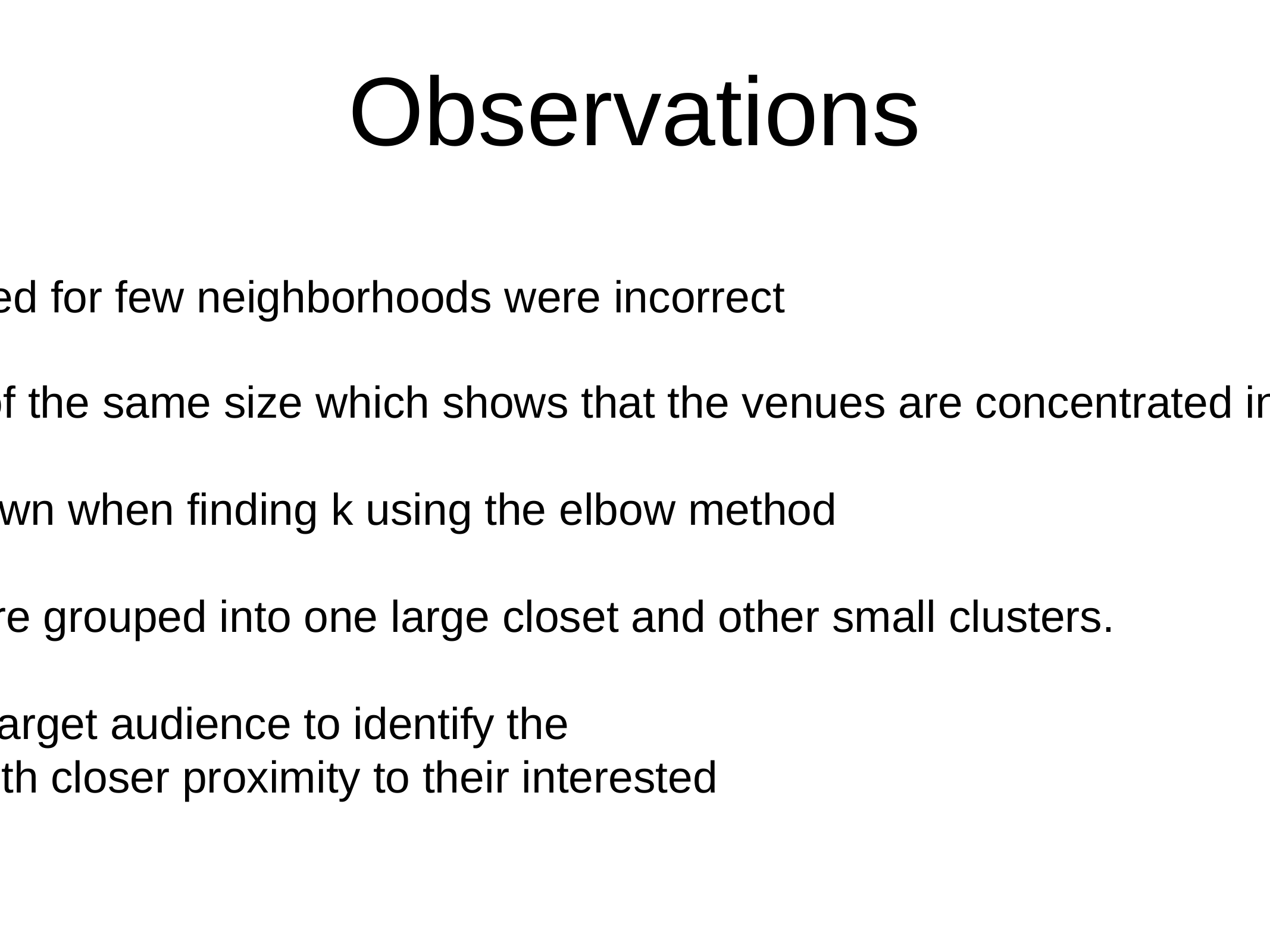

# Observations
Geocodes obtained for few neighborhoods were incorrect
Clusters are not of the same size which shows that the venues are concentrated in few neighborhoods

Same can be shown when finding k using the elbow method

Neighborhoods are grouped into one large closet and other small clusters.

Clustering helps target audience to identify the
neighborhoods with closer proximity to their interested
venues.